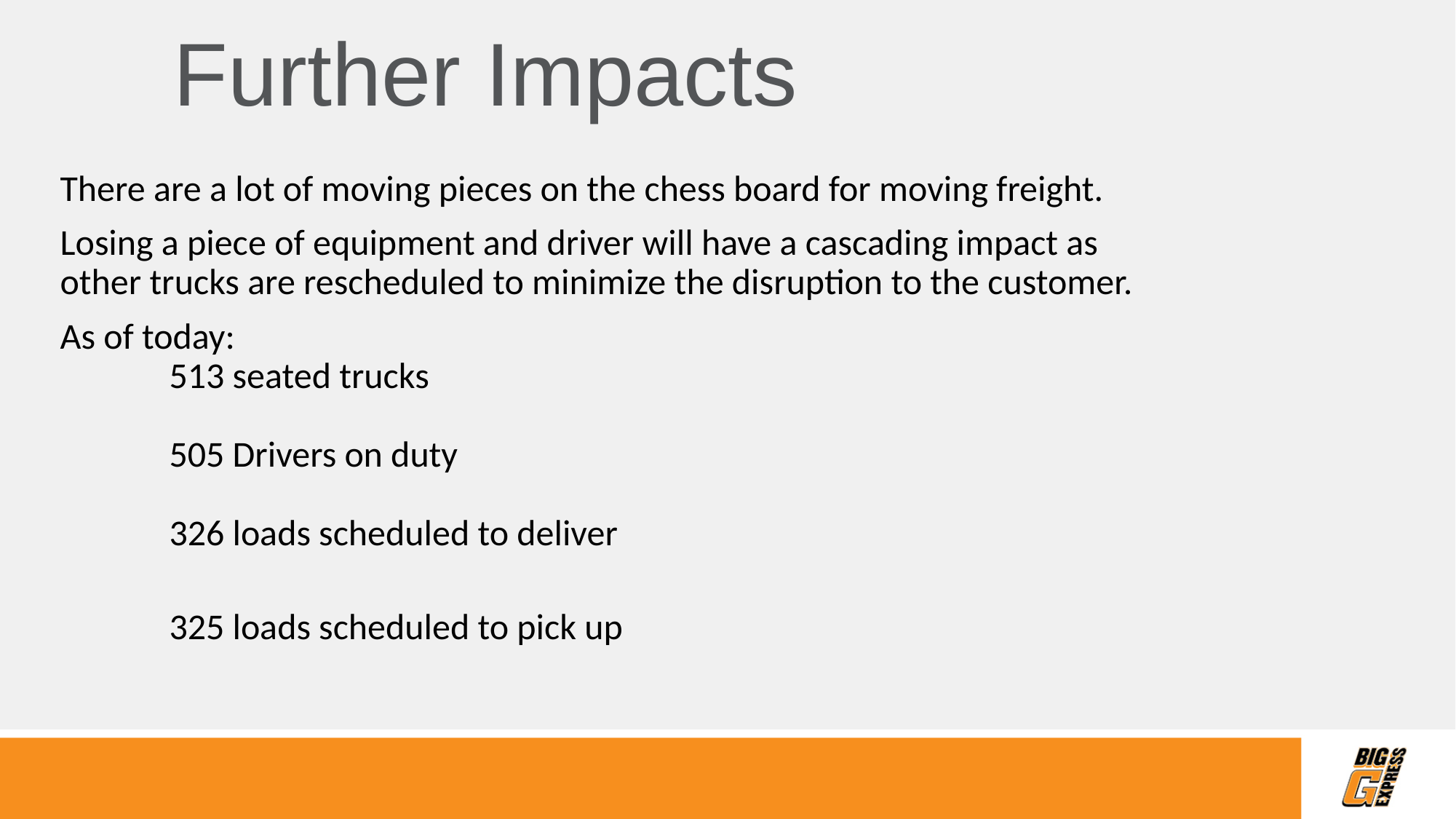

# Further Impacts

There are a lot of moving pieces on the chess board for moving freight.
Losing a piece of equipment and driver will have a cascading impact as other trucks are rescheduled to minimize the disruption to the customer.
As of today:
	513 seated trucks
	505 Drivers on duty
	326 loads scheduled to deliver
	325 loads scheduled to pick up